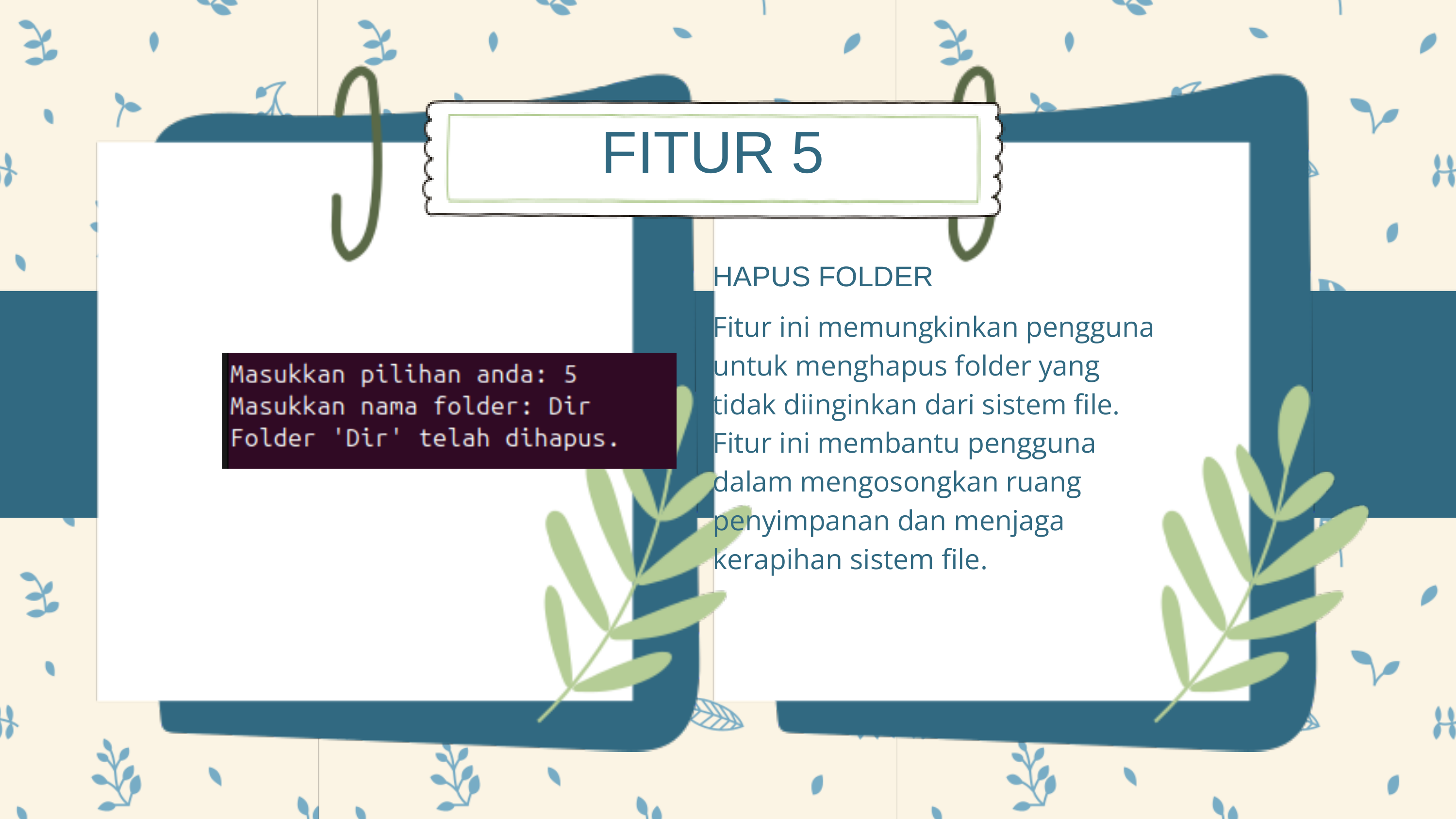

FITUR 5
HAPUS FOLDER
Fitur ini memungkinkan pengguna untuk menghapus folder yang tidak diinginkan dari sistem file. Fitur ini membantu pengguna dalam mengosongkan ruang penyimpanan dan menjaga kerapihan sistem file.